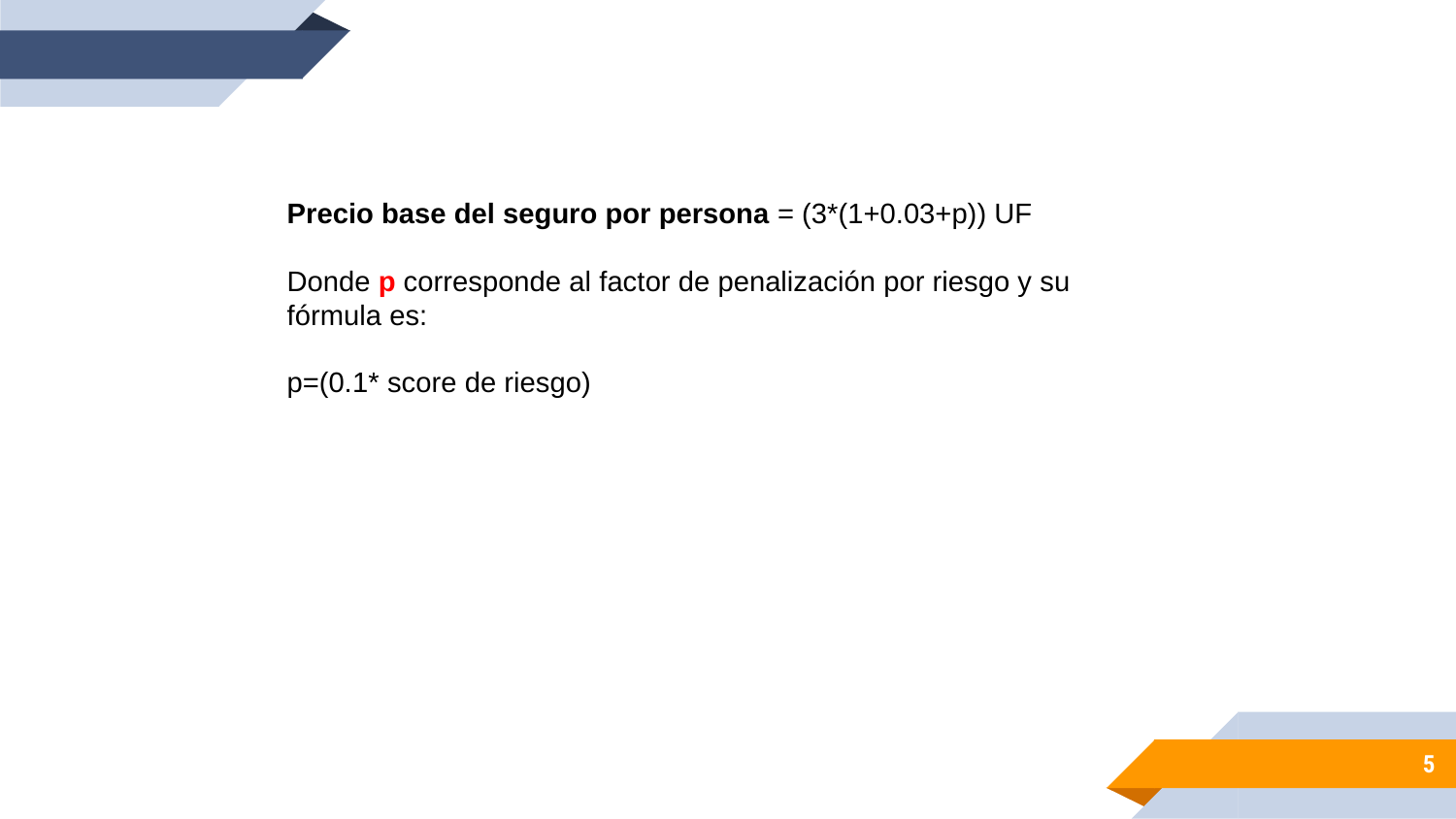

Precio base del seguro por persona = (3*(1+0.03+p)) UF

Donde p corresponde al factor de penalización por riesgo y su fórmula es:

p=(0.1* score de riesgo)
5